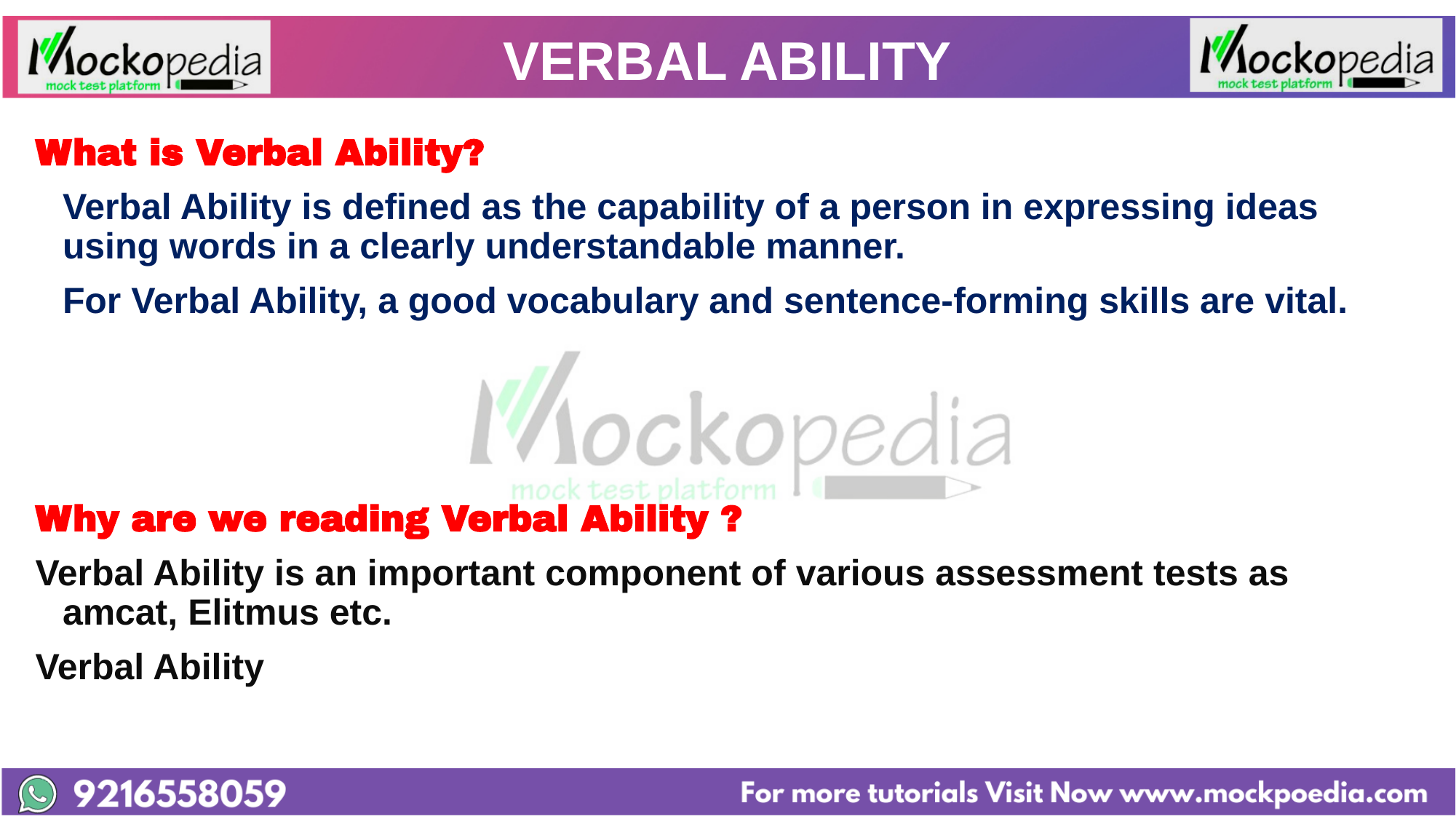

# VERBAL ABILITY
What is Verbal Ability?
	Verbal Ability is defined as the capability of a person in expressing ideas using words in a clearly understandable manner.
	For Verbal Ability, a good vocabulary and sentence-forming skills are vital.

Why are we reading Verbal Ability ?
Verbal Ability is an important component of various assessment tests as amcat, Elitmus etc.
Verbal Ability